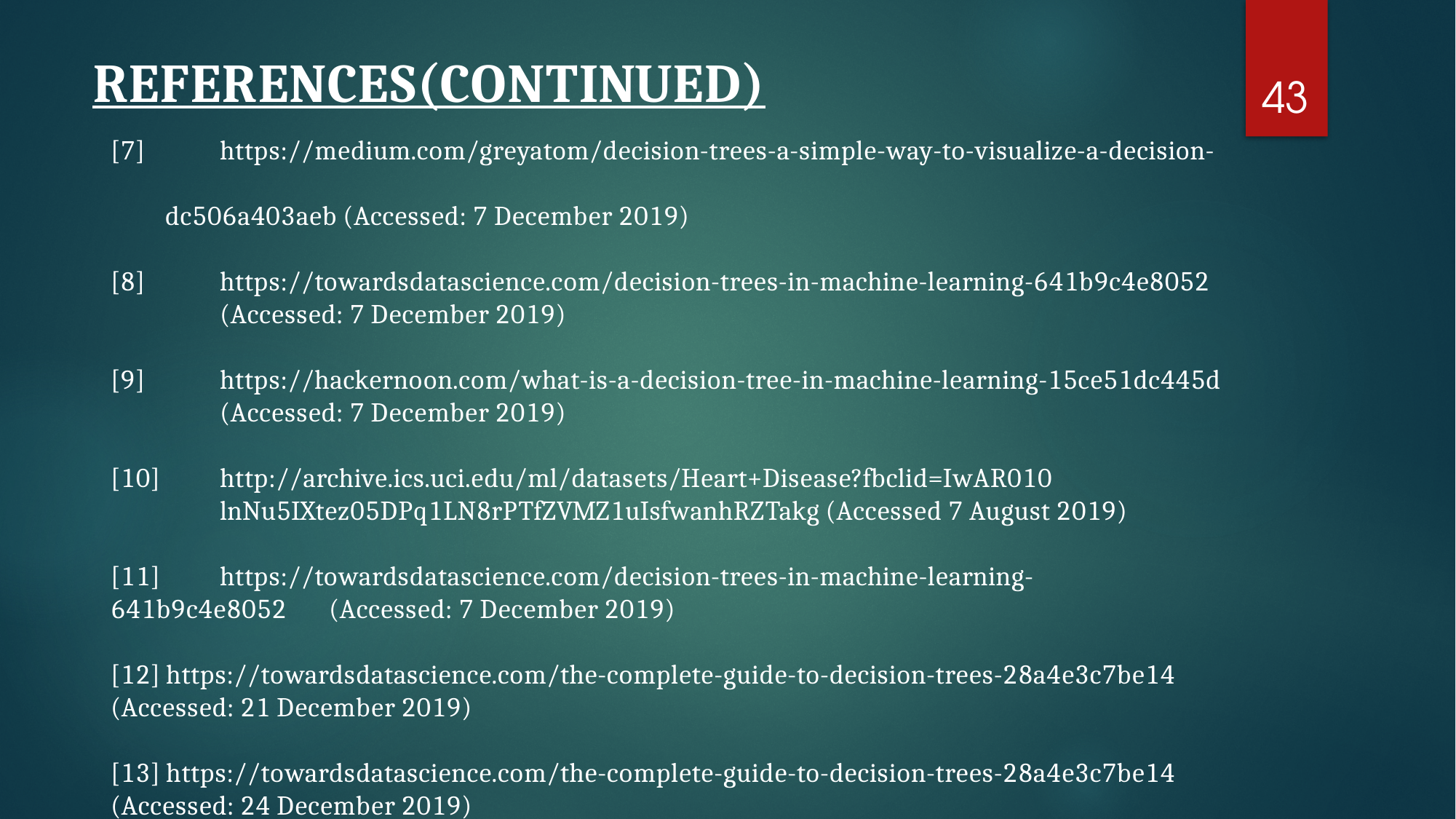

43
             REFERENCES(CONTINUED)
[7]	https://medium.com/greyatom/decision-trees-a-simple-way-to-visualize-a-decision-
         dc506a403aeb (Accessed: 7 December 2019)

[8]	https://towardsdatascience.com/decision-trees-in-machine-learning-641b9c4e8052
	(Accessed: 7 December 2019)

[9]	https://hackernoon.com/what-is-a-decision-tree-in-machine-learning-15ce51dc445d
	(Accessed: 7 December 2019)

[10]	http://archive.ics.uci.edu/ml/datasets/Heart+Disease?fbclid=IwAR010
	lnNu5IXtez05DPq1LN8rPTfZVMZ1uIsfwanhRZTakg (Accessed 7 August 2019)

[11]	https://towardsdatascience.com/decision-trees-in-machine-learning-	641b9c4e8052 	(Accessed: 7 December 2019)

[12] https://towardsdatascience.com/the-complete-guide-to-decision-trees-28a4e3c7be14 	(Accessed: 21 December 2019)

[13] https://towardsdatascience.com/the-complete-guide-to-decision-trees-28a4e3c7be14 	(Accessed: 24 December 2019)